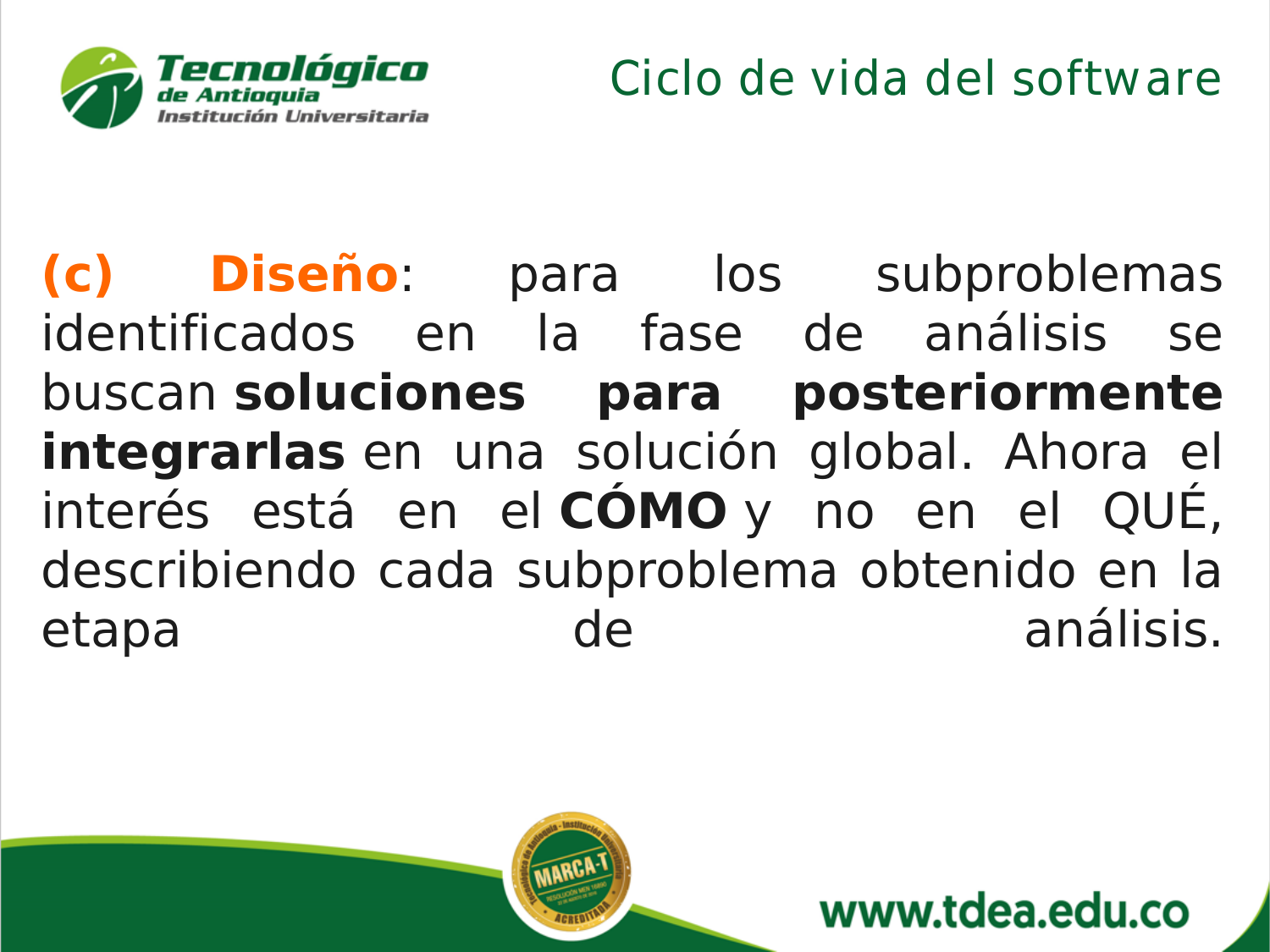

Ciclo de vida del software
(c) Diseño: para los subproblemas identificados en la fase de análisis se buscan soluciones para posteriormente integrarlas en una solución global. Ahora el interés está en el CÓMO y no en el QUÉ, describiendo cada subproblema obtenido en la etapa de análisis.